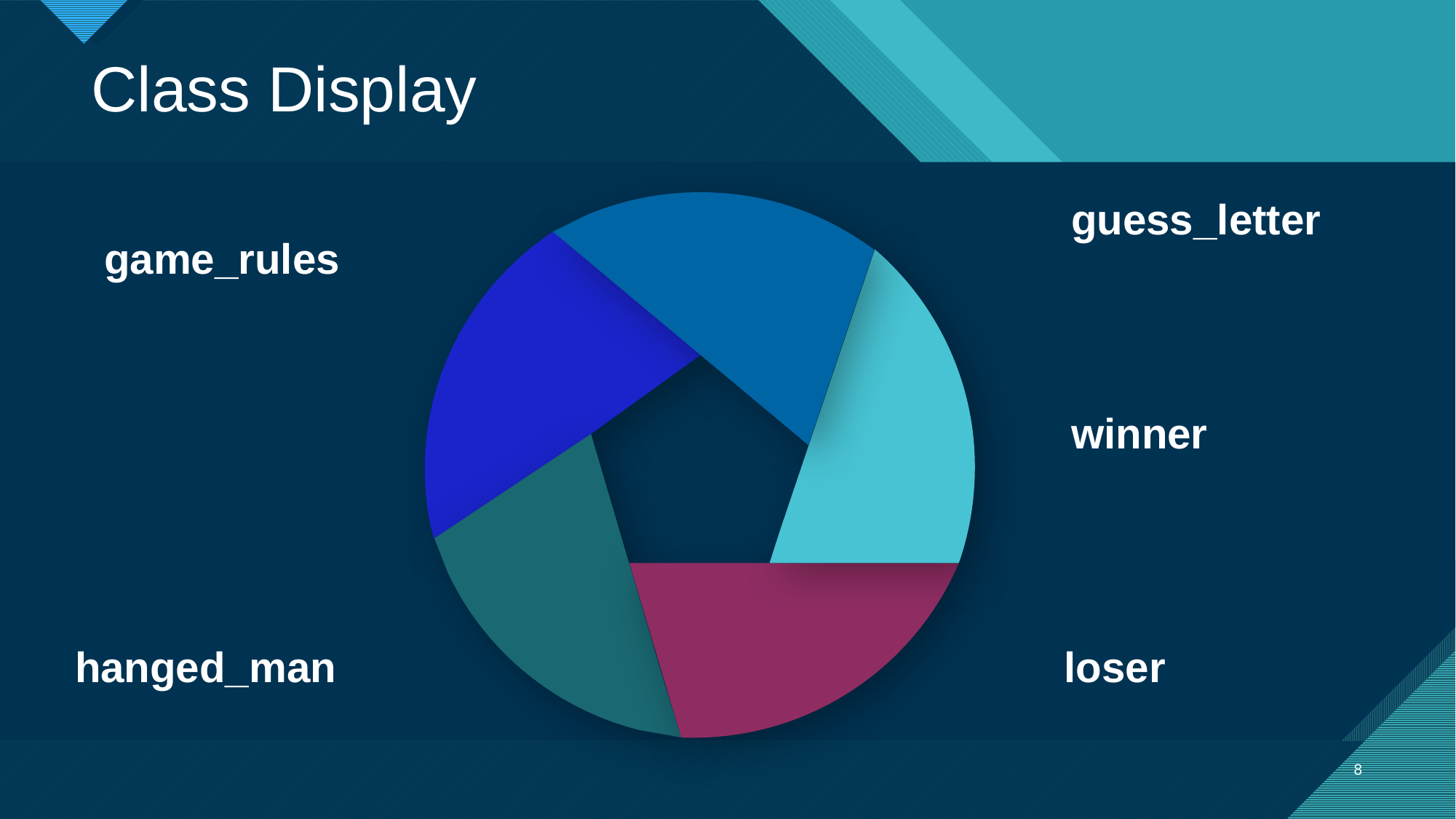

Class Display

guess_letter
game_rules

winner

hanged_man
loser